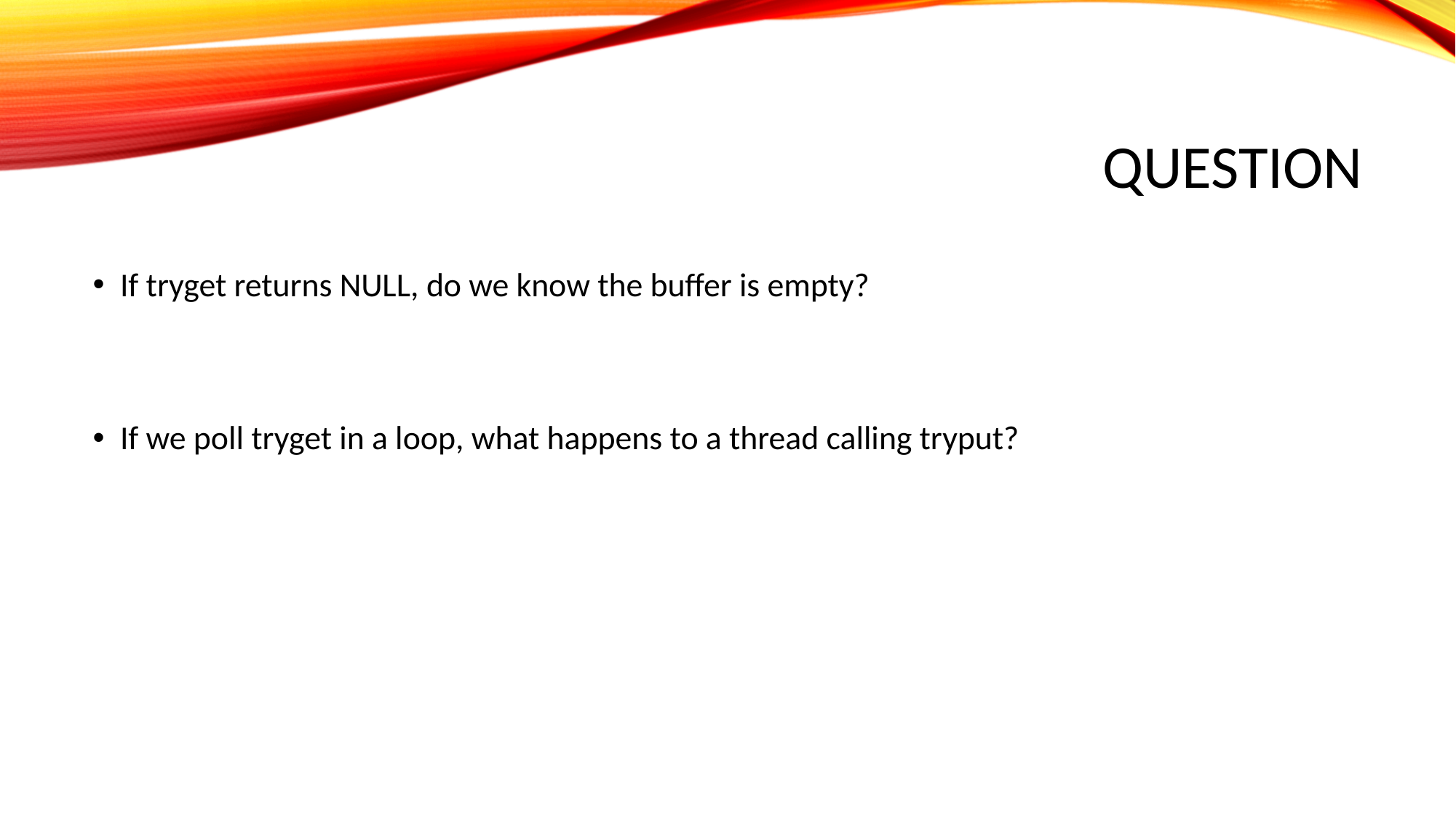

# Question
If tryget returns NULL, do we know the buffer is empty?

If we poll tryget in a loop, what happens to a thread calling tryput?